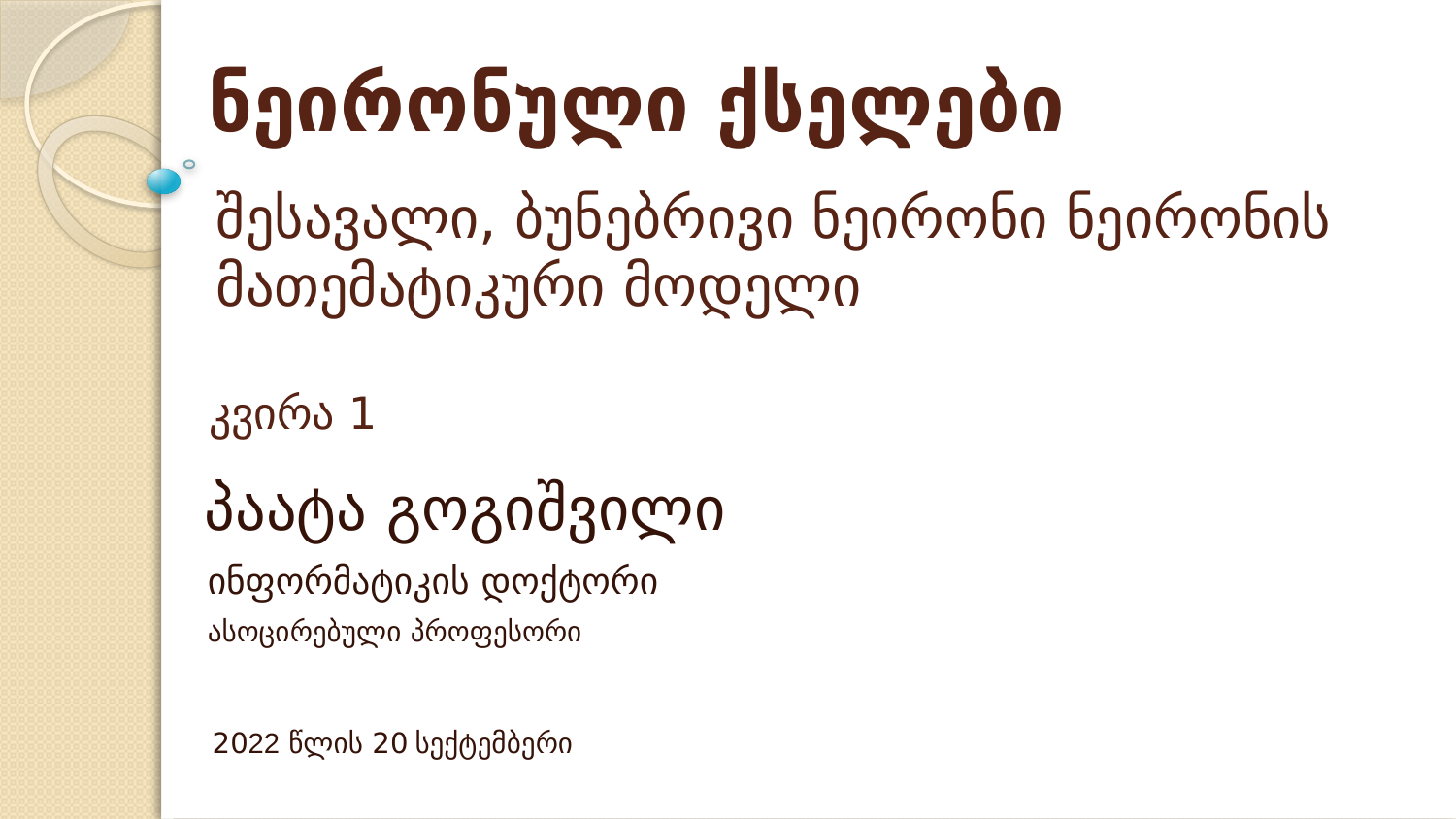

# ნეირონული ქსელები
შესავალი, ბუნებრივი ნეირონი ნეირონის მათემატიკური მოდელი
კვირა 1
პაატა გოგიშვილი
ინფორმატიკის დოქტორი
ასოცირებული პროფესორი
2022 წლის 20 სექტემბერი